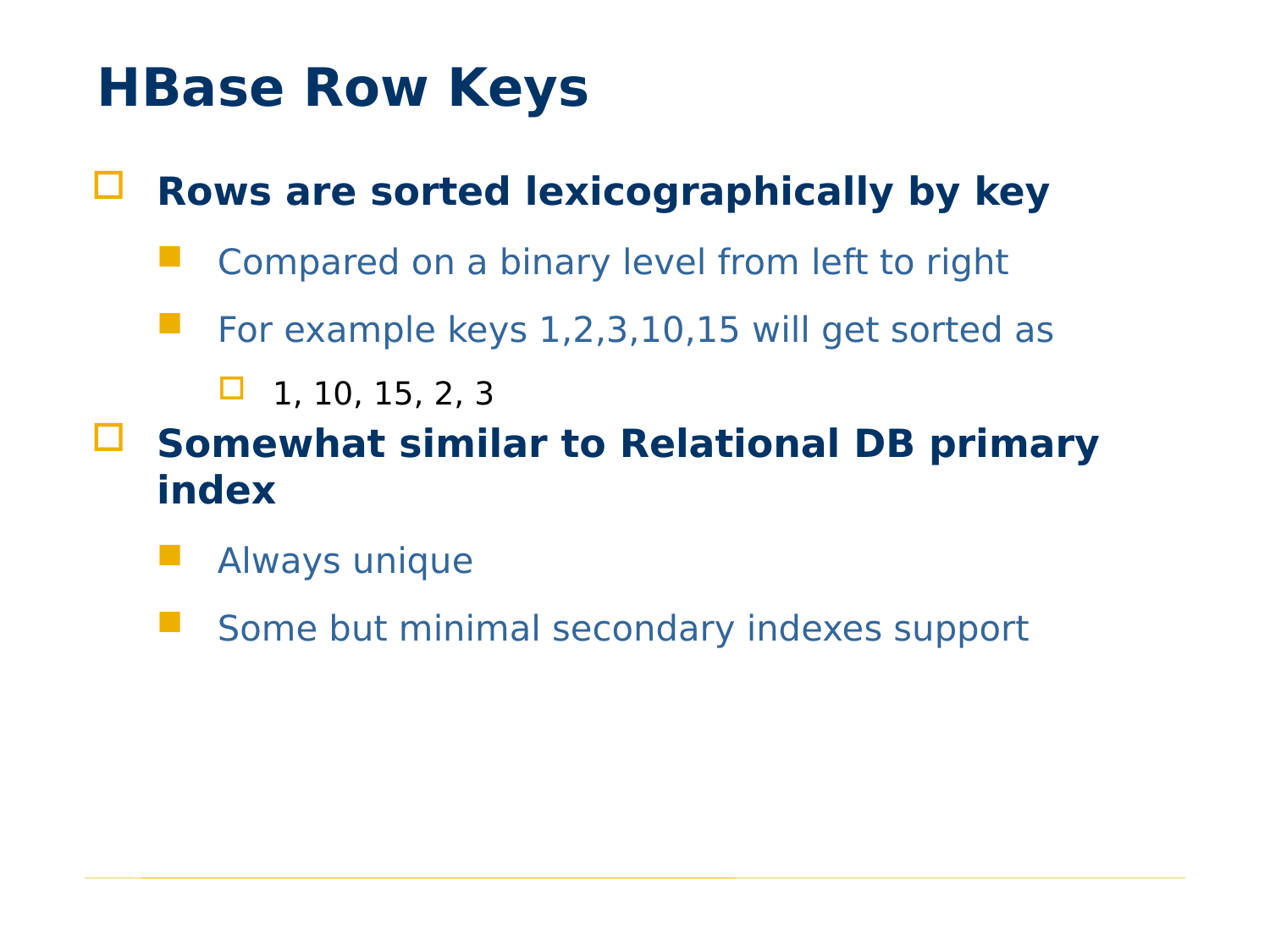

# HBase Row Keys
Rows are sorted lexicographically by key
Compared on a binary level from left to right
For example keys 1,2,3,10,15 will get sorted as
1, 10, 15, 2, 3
Somewhat similar to Relational DB primary index
Always unique
Some but minimal secondary indexes support